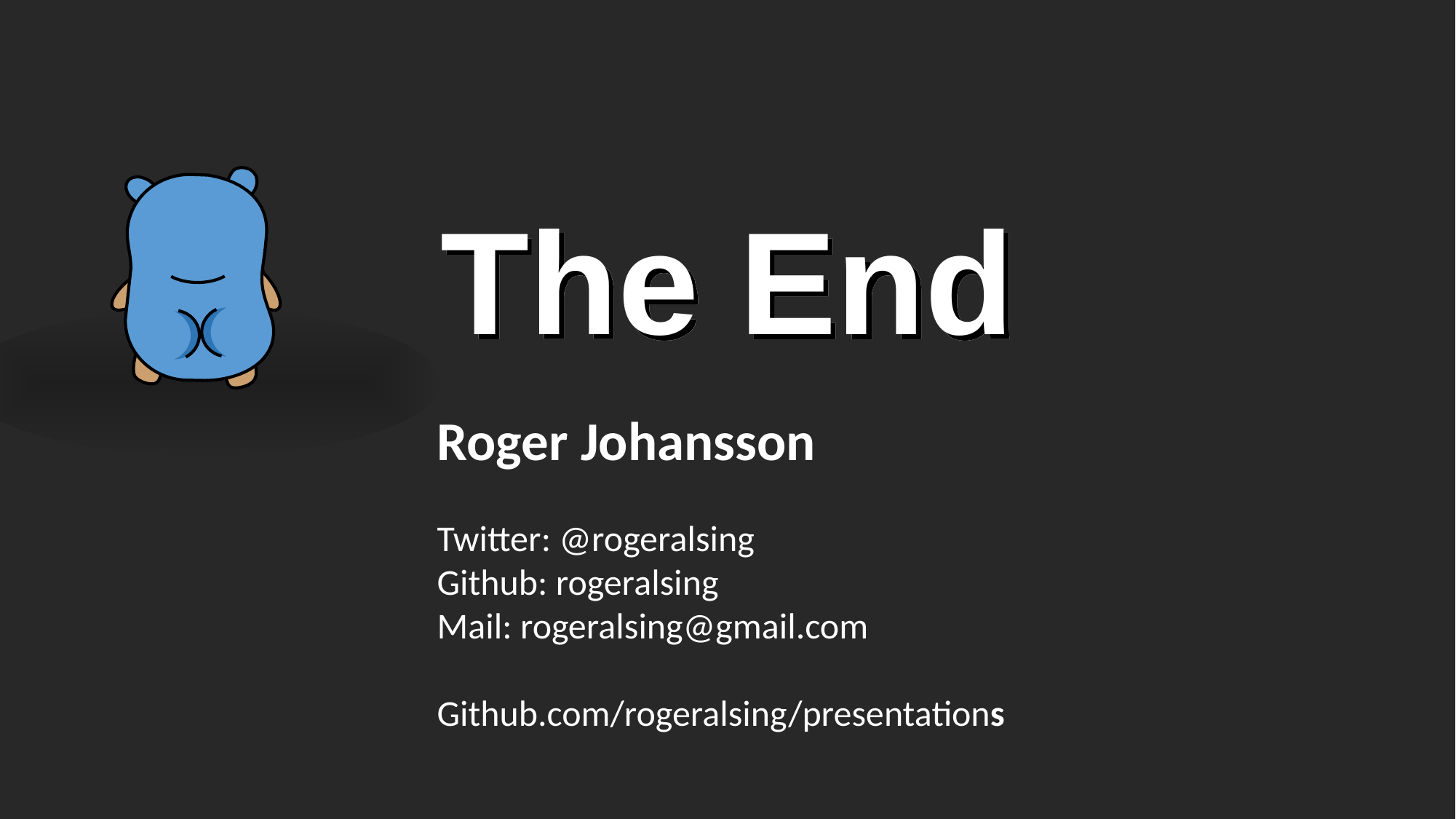

The End

Roger Johansson
Twitter: @rogeralsing
Github: rogeralsing
Mail: rogeralsing@gmail.com

Github.com/rogeralsing/presentations